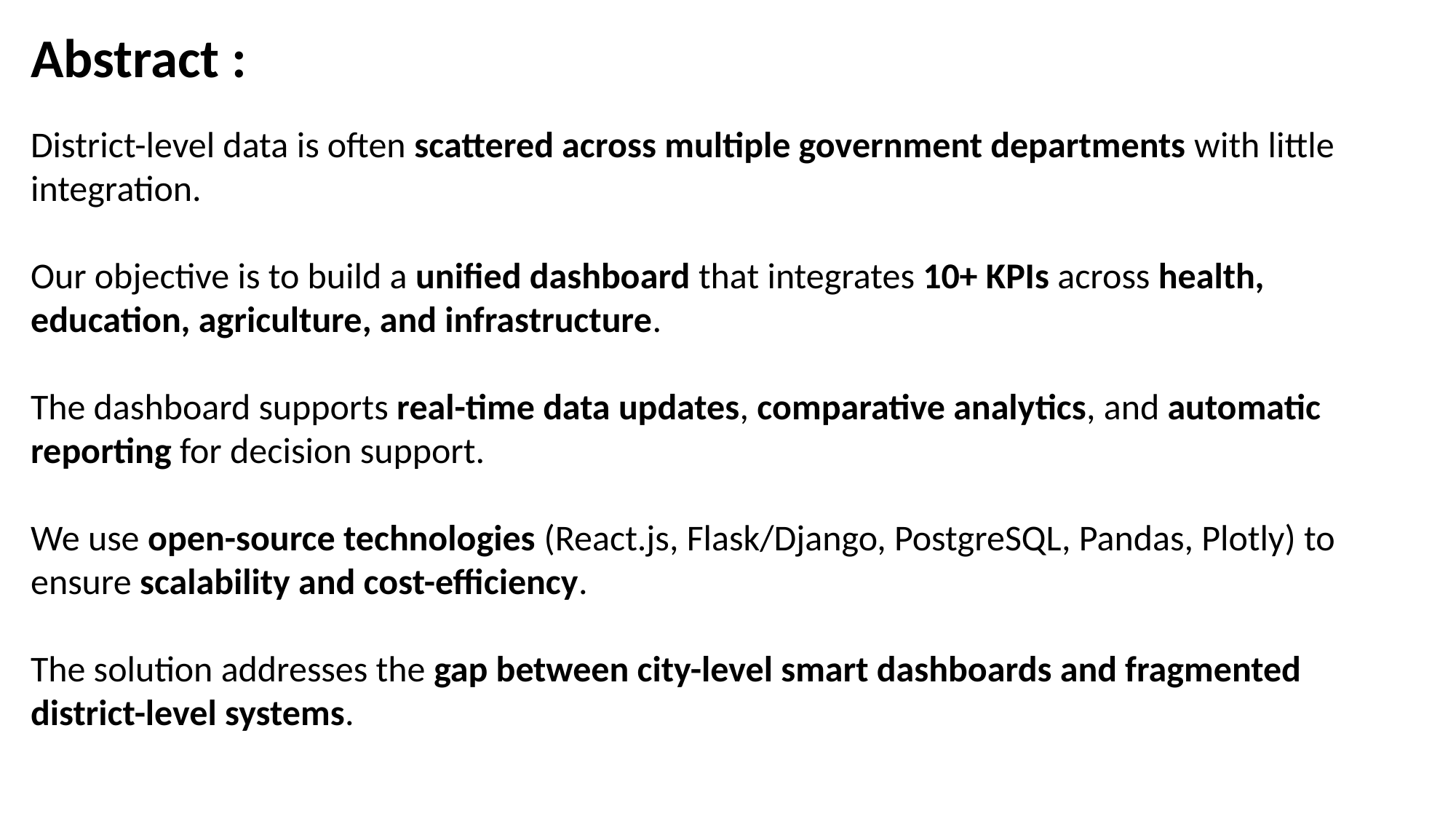

Abstract :

District-level data is often scattered across multiple government departments with little integration.

Our objective is to build a unified dashboard that integrates 10+ KPIs across health, education, agriculture, and infrastructure.

The dashboard supports real-time data updates, comparative analytics, and automatic reporting for decision support.

We use open-source technologies (React.js, Flask/Django, PostgreSQL, Pandas, Plotly) to ensure scalability and cost-efficiency.

The solution addresses the gap between city-level smart dashboards and fragmented district-level systems.